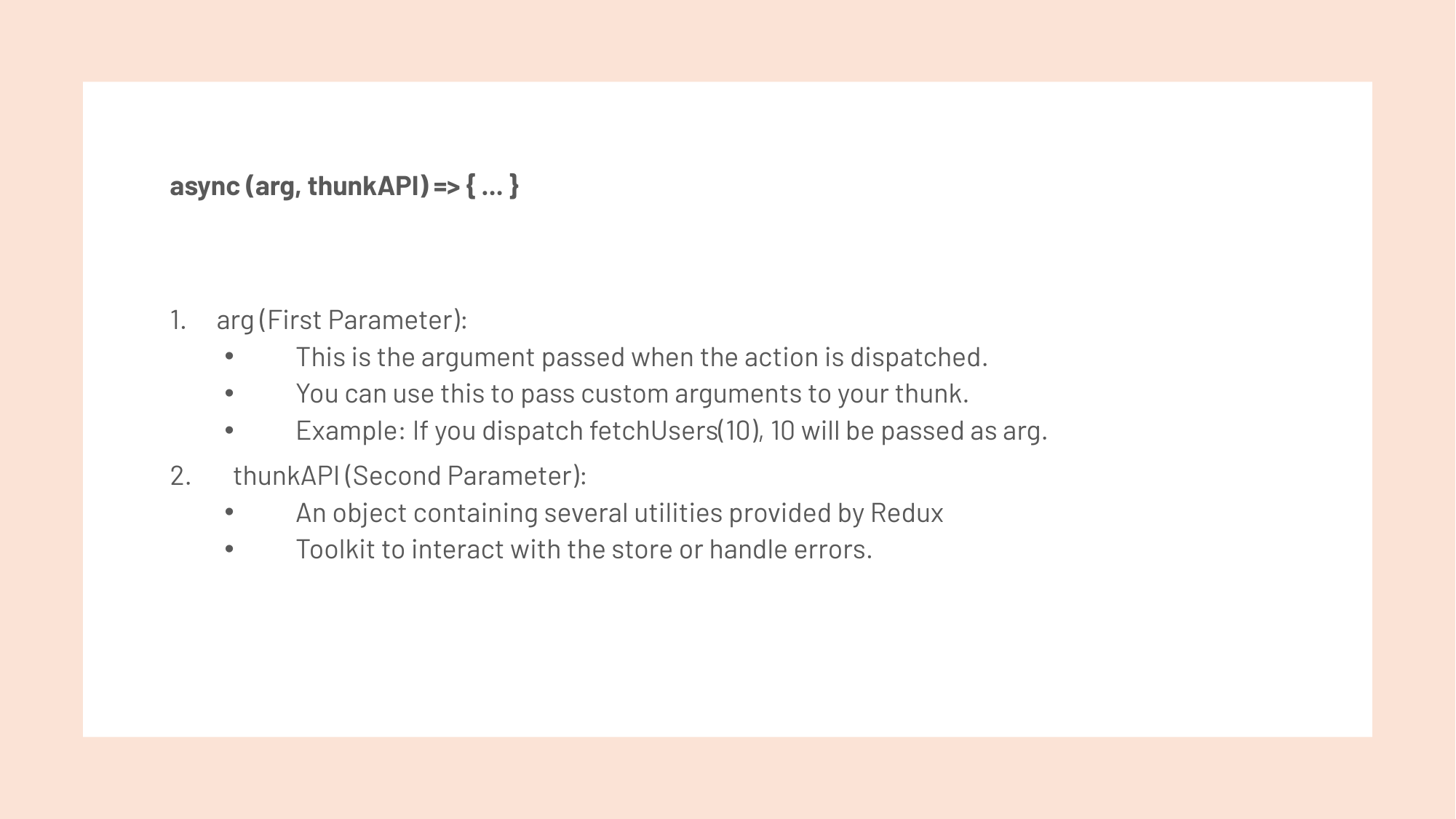

async (arg, thunkAPI) => { ... }

 arg (First Parameter):
        This is the argument passed when the action is dispatched.
        You can use this to pass custom arguments to your thunk.
        Example: If you dispatch fetchUsers(10), 10 will be passed as arg.
    thunkAPI (Second Parameter):
        An object containing several utilities provided by Redux
        Toolkit to interact with the store or handle errors.